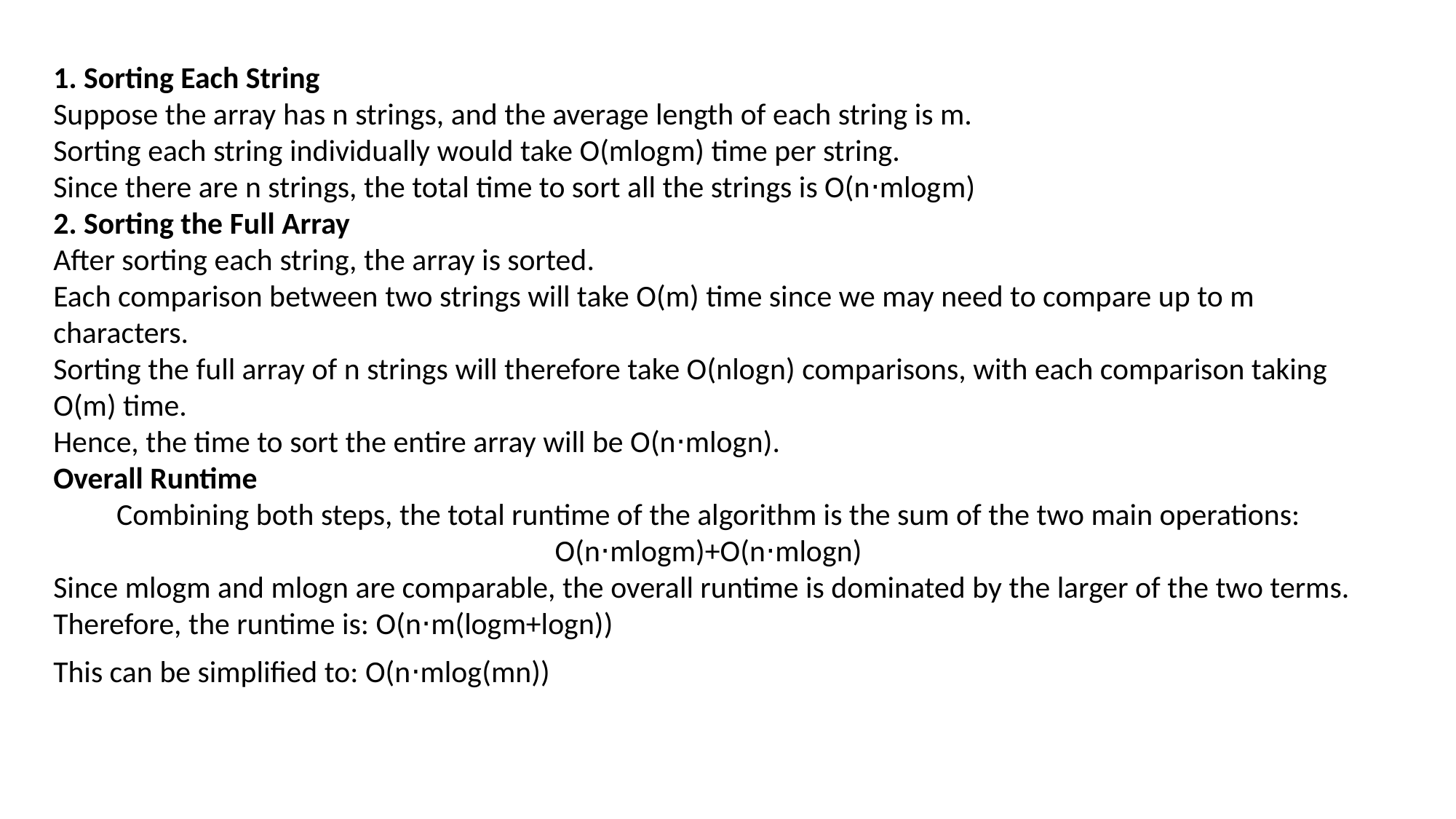

1. Sorting Each String
Suppose the array has n strings, and the average length of each string is m.
Sorting each string individually would take O(mlog⁡m) time per string.
Since there are n strings, the total time to sort all the strings is O(n⋅mlog⁡m)
2. Sorting the Full Array
After sorting each string, the array is sorted.
Each comparison between two strings will take O(m) time since we may need to compare up to m characters.
Sorting the full array of n strings will therefore take O(nlog⁡n) comparisons, with each comparison taking O(m) time.
Hence, the time to sort the entire array will be O(n⋅mlog⁡n).
Overall Runtime
Combining both steps, the total runtime of the algorithm is the sum of the two main operations: O(n⋅mlog⁡m)+O(n⋅mlog⁡n)
Since mlog⁡m and mlogn are comparable, the overall runtime is dominated by the larger of the two terms. Therefore, the runtime is: O(n⋅m(log⁡m+log⁡n))
This can be simplified to: O(n⋅mlog⁡(mn))